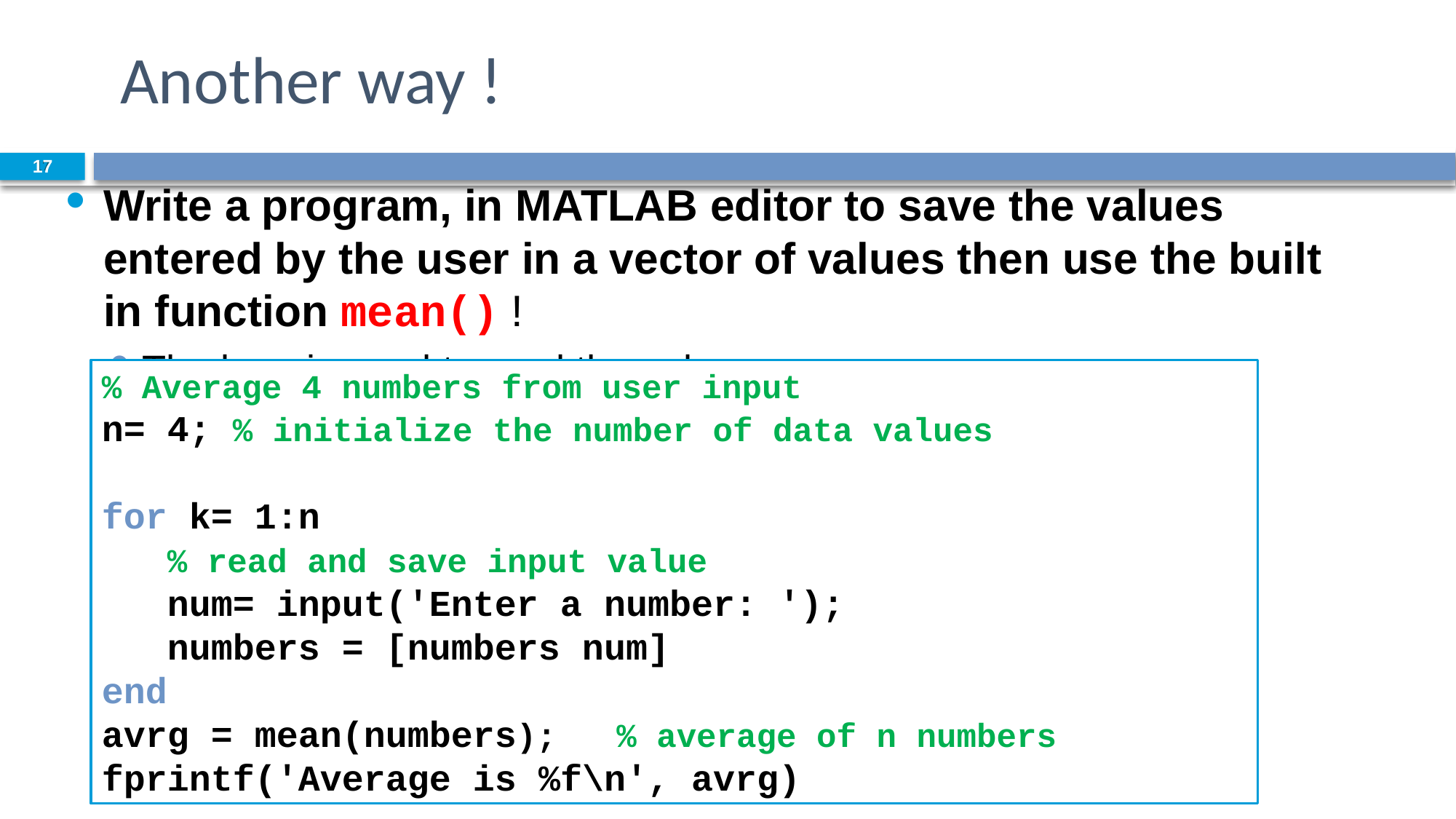

# Another way !
17
17
Write a program, in MATLAB editor to save the values entered by the user in a vector of values then use the built in function mean() !
The loop is used to read the values

% Average 4 numbers from user input
n= 4; % initialize the number of data values
numbers = [];
for k= 1:n
   % read and save input value
   num= input('Enter a number: ');
   numbers = [numbers num]
end
avrg = mean(numbers);   % average of n numbers
fprintf('Average is %f\n', avrg)